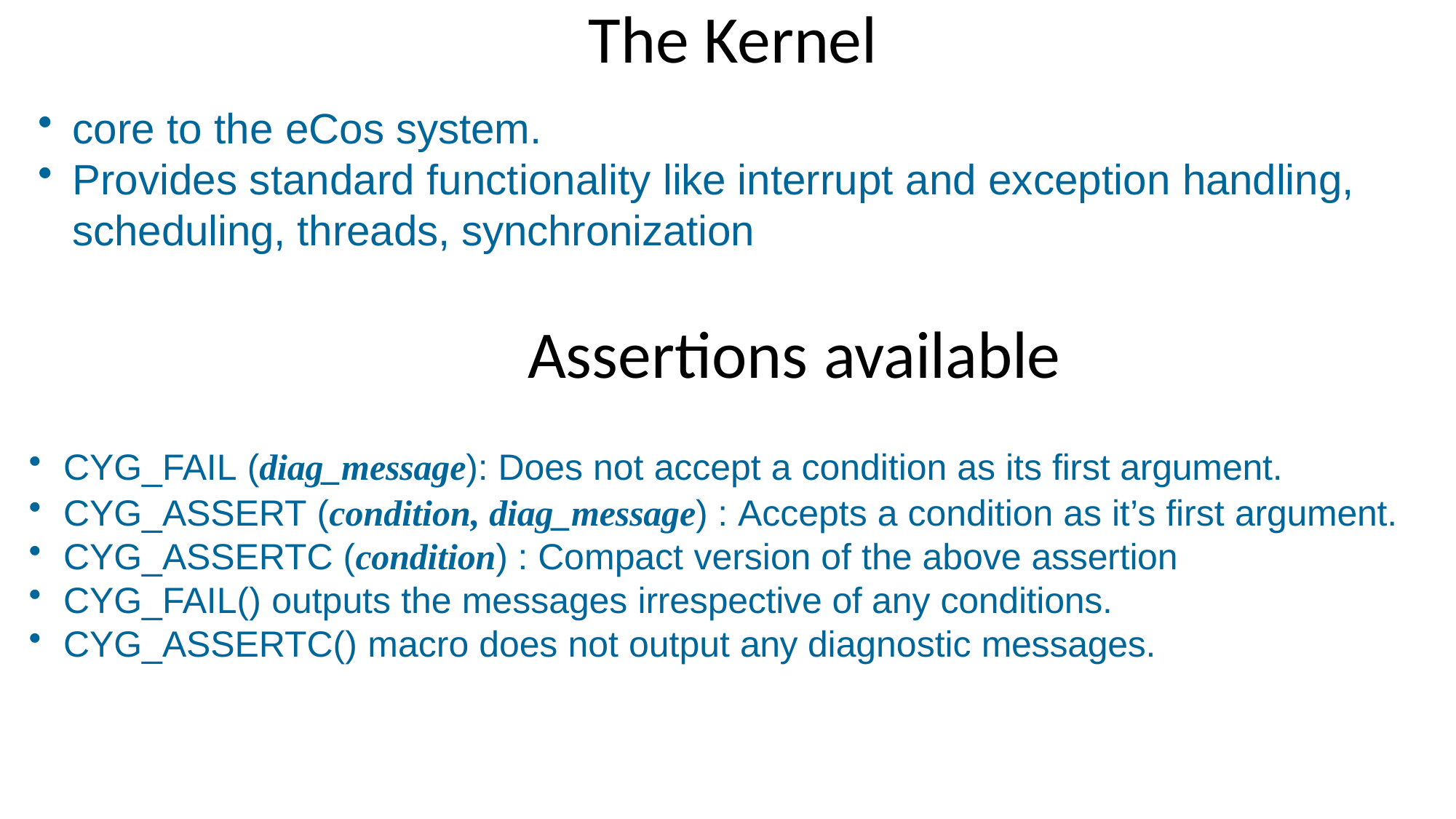

# The Kernel
core to the eCos system.
Provides standard functionality like interrupt and exception handling, scheduling, threads, synchronization
Assertions available
CYG_FAIL (diag_message): Does not accept a condition as its first argument.
CYG_ASSERT (condition, diag_message) : Accepts a condition as it’s first argument.
CYG_ASSERTC (condition) : Compact version of the above assertion
CYG_FAIL() outputs the messages irrespective of any conditions.
CYG_ASSERTC() macro does not output any diagnostic messages.